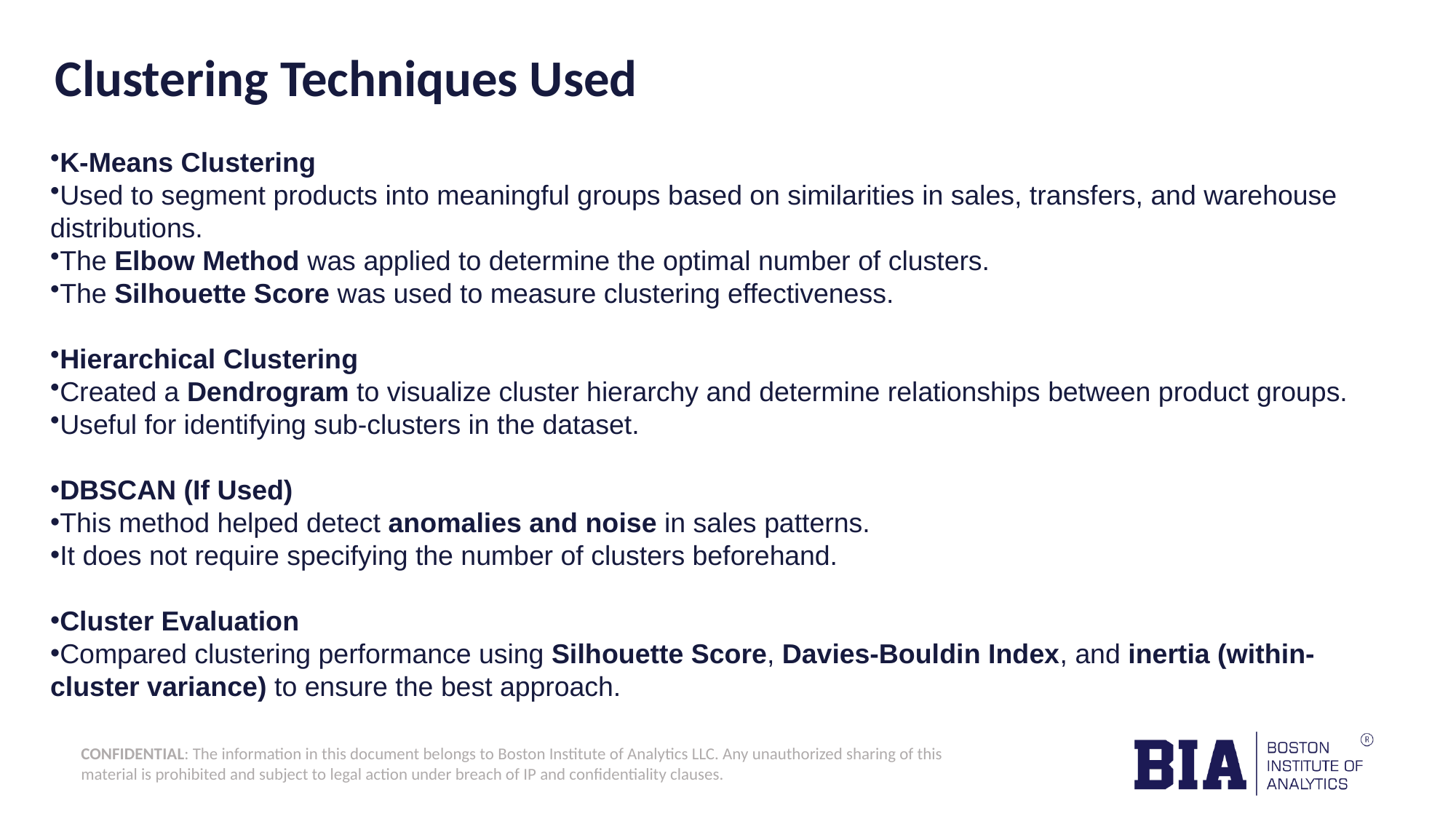

# Clustering Techniques Used
K-Means Clustering
Used to segment products into meaningful groups based on similarities in sales, transfers, and warehouse distributions.
The Elbow Method was applied to determine the optimal number of clusters.
The Silhouette Score was used to measure clustering effectiveness.

Hierarchical Clustering
Created a Dendrogram to visualize cluster hierarchy and determine relationships between product groups.
Useful for identifying sub-clusters in the dataset.

DBSCAN (If Used)
This method helped detect anomalies and noise in sales patterns.
It does not require specifying the number of clusters beforehand.

Cluster Evaluation
Compared clustering performance using Silhouette Score, Davies-Bouldin Index, and inertia (within-cluster variance) to ensure the best approach.